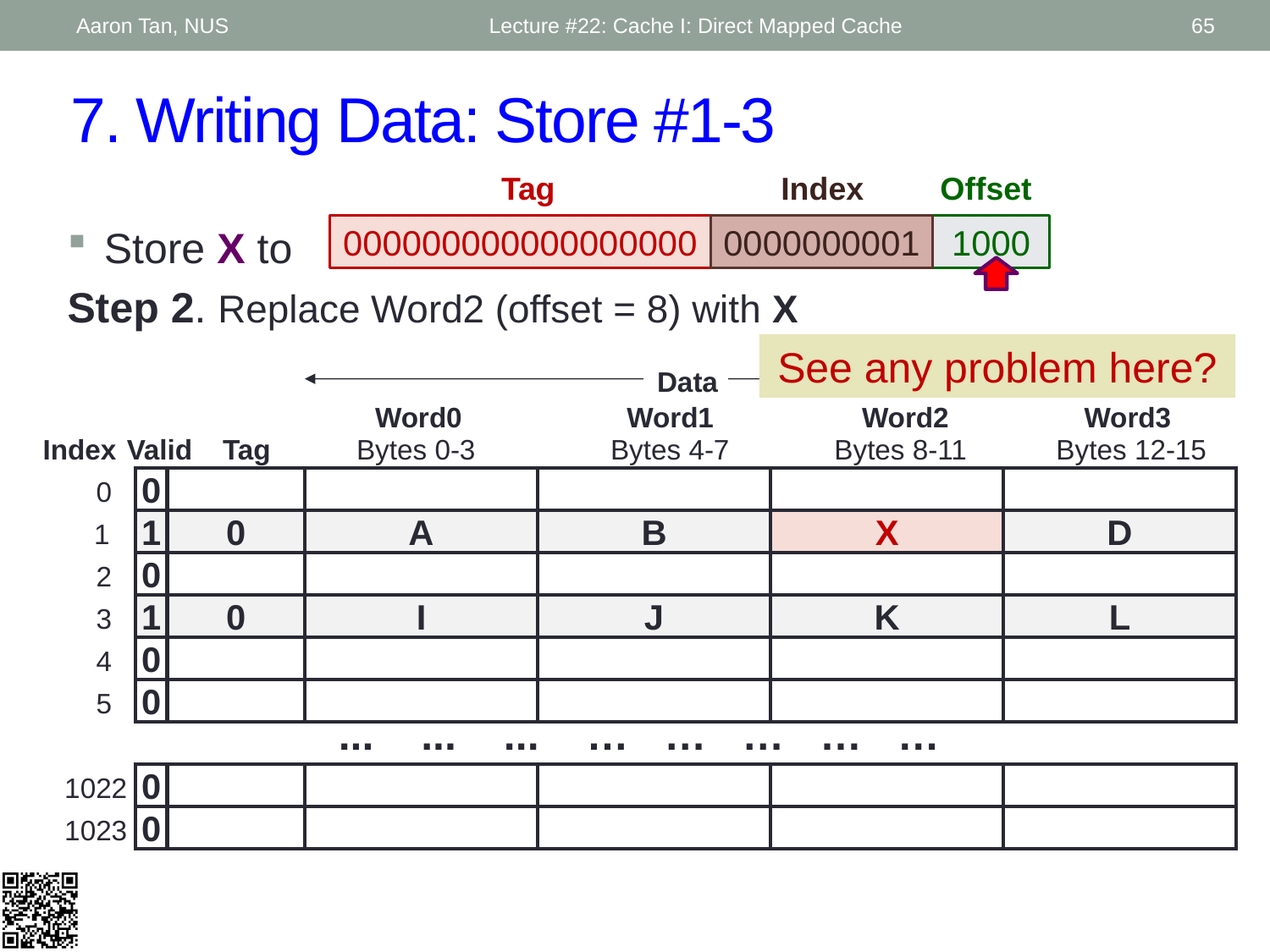

Aaron Tan, NUS
Lecture #22: Cache I: Direct Mapped Cache
65
# 7. Writing Data: Store #1-3
Tag
Index
Offset
000000000000000000
0000000001
1000
Store X to
Step 2. Replace Word2 (offset = 8) with X

See any problem here?
Data

Word0
Word1
Word2
Word3
Index
Valid
Tag
Bytes 0-3
Bytes 4-7
Bytes 8-11
Bytes 12-15
0
0

1
1
0
A
B
C
D
2
0

3
1
0
I
J
K
L
4
0

5
0

...    ...    ...    …   …   …   …   …

1022
0

1023
0

X